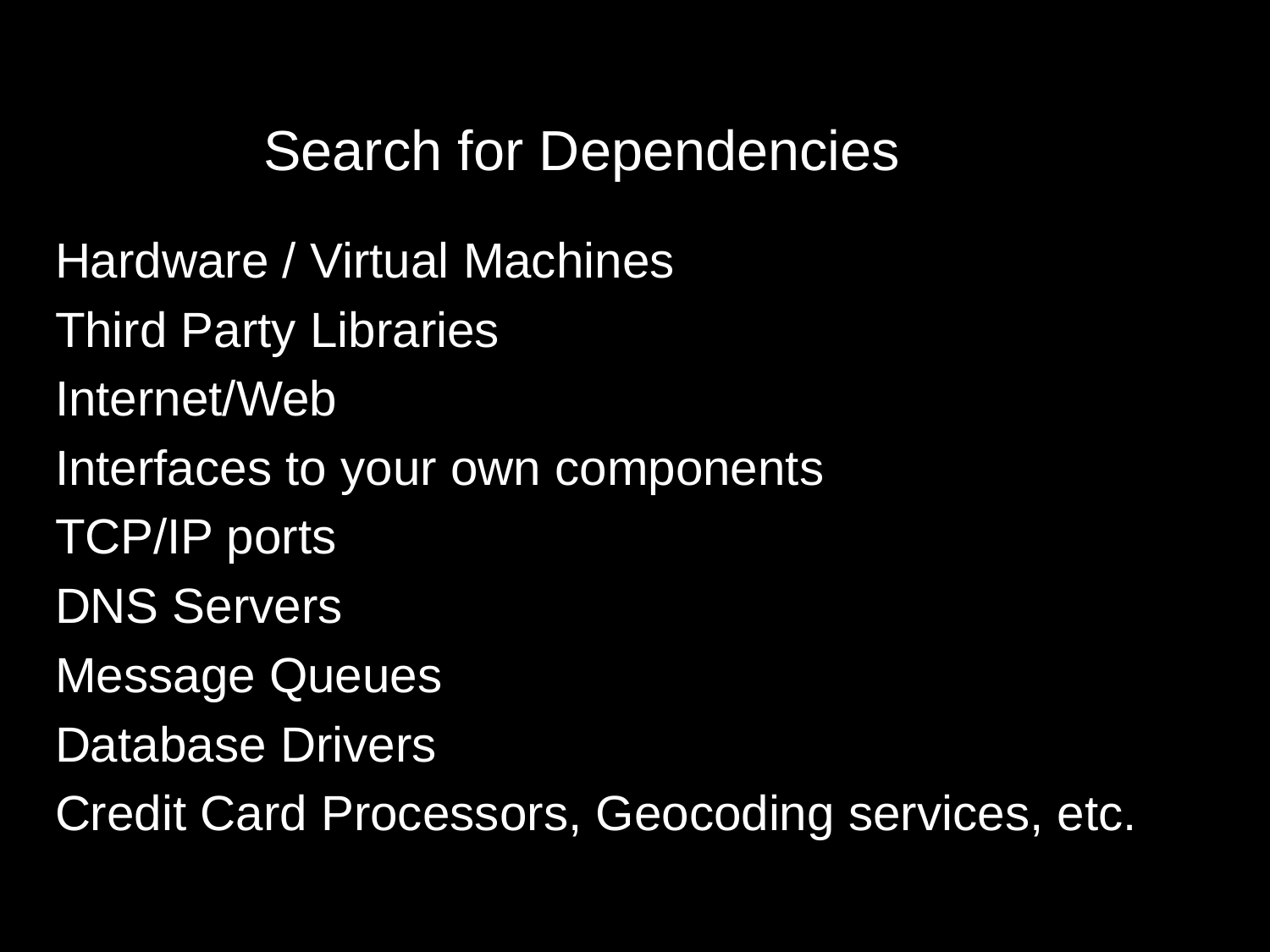

# Search for Dependencies
Hardware / Virtual Machines
Third Party Libraries
Internet/Web
Interfaces to your own components
TCP/IP ports
DNS Servers
Message Queues
Database Drivers
Credit Card Processors, Geocoding services, etc.